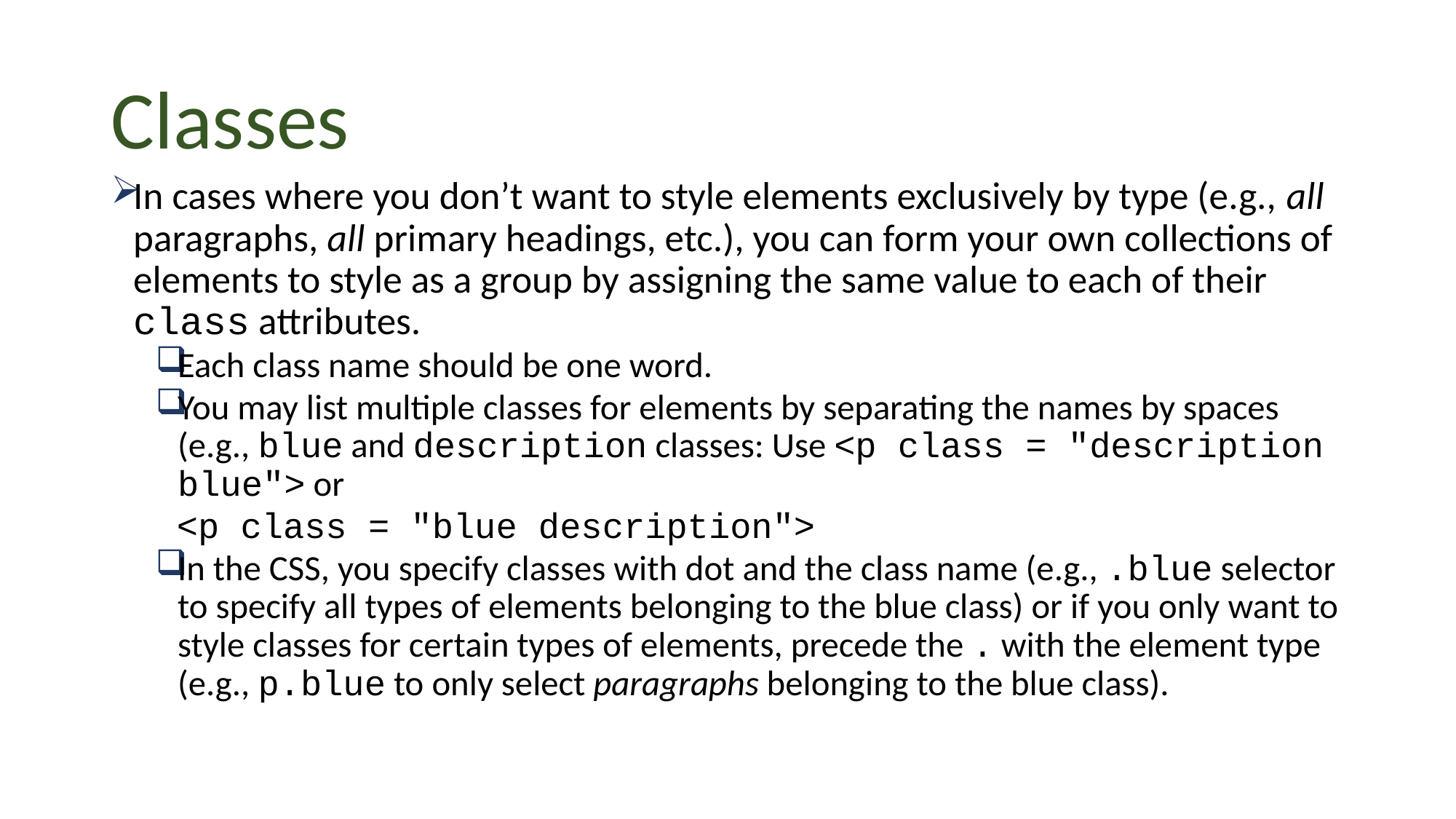

# Classes
In cases where you don’t want to style elements exclusively by type (e.g., all paragraphs, all primary headings, etc.), you can form your own collections of elements to style as a group by assigning the same value to each of their class attributes.
Each class name should be one word.
You may list multiple classes for elements by separating the names by spaces (e.g., blue and description classes: Use <p class = "description blue"> or
 <p class = "blue description">
In the CSS, you specify classes with dot and the class name (e.g., .blue selector to specify all types of elements belonging to the blue class) or if you only want to style classes for certain types of elements, precede the . with the element type (e.g., p.blue to only select paragraphs belonging to the blue class).